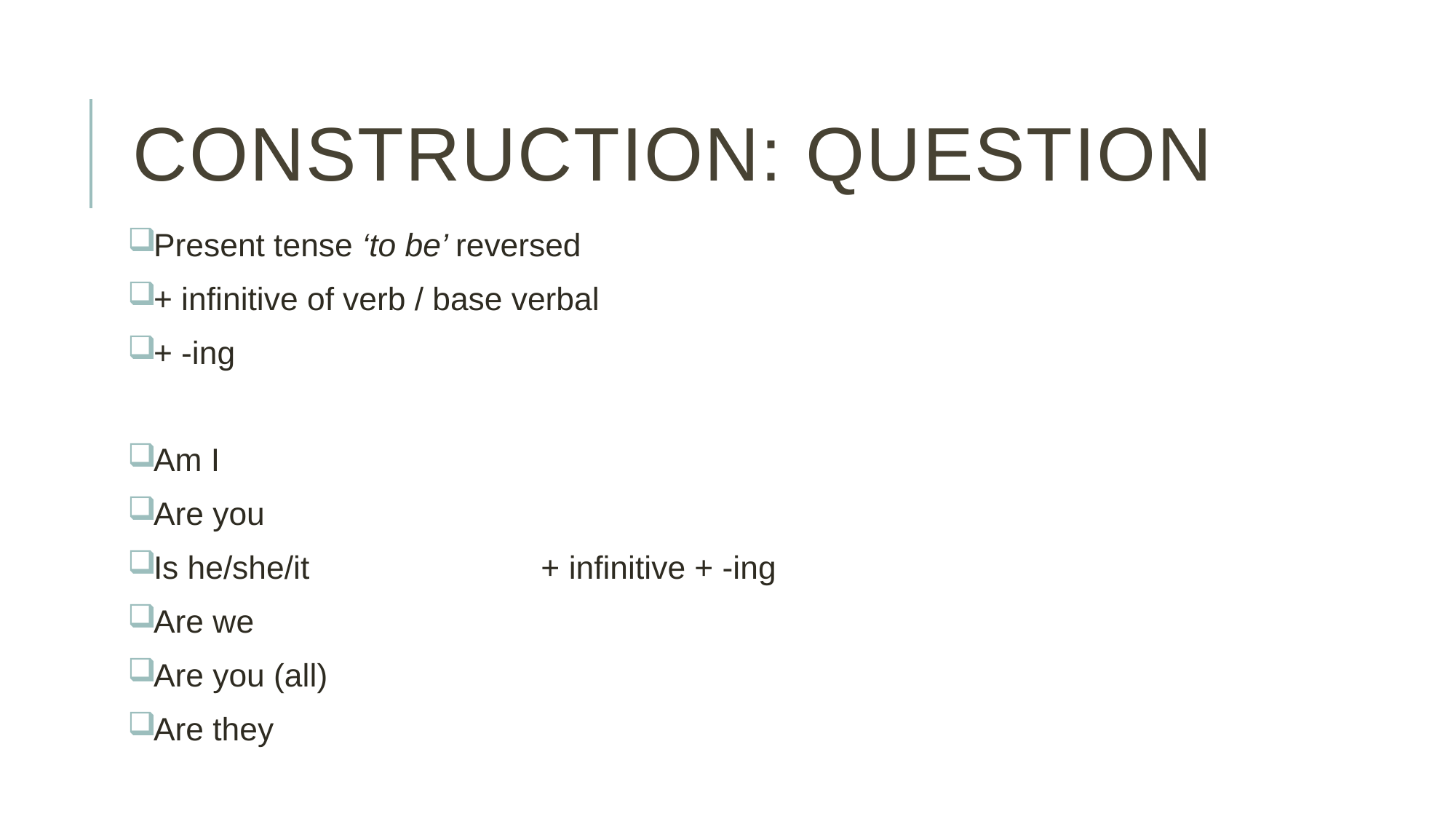

# Construction: Question
Present tense ‘to be’ reversed
+ infinitive of verb / base verbal
+ -ing

Am I
Are you
Is he/she/it                          + infinitive + -ing
Are we
Are you (all)
Are they